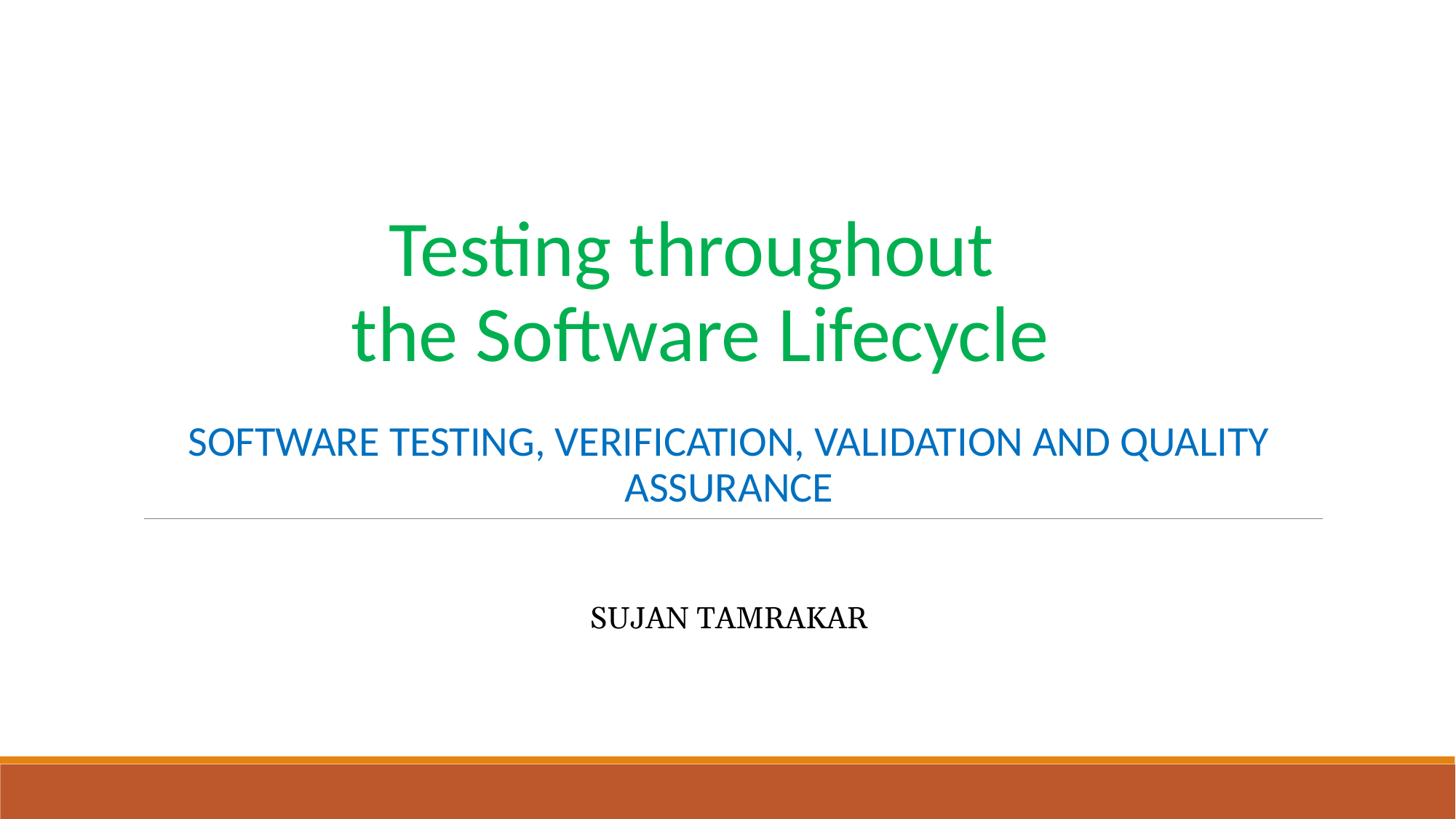

Testing throughout
the Software Lifecycle
Software Testing, Verification, Validation and Quality Assurance

Sujan Tamrakar